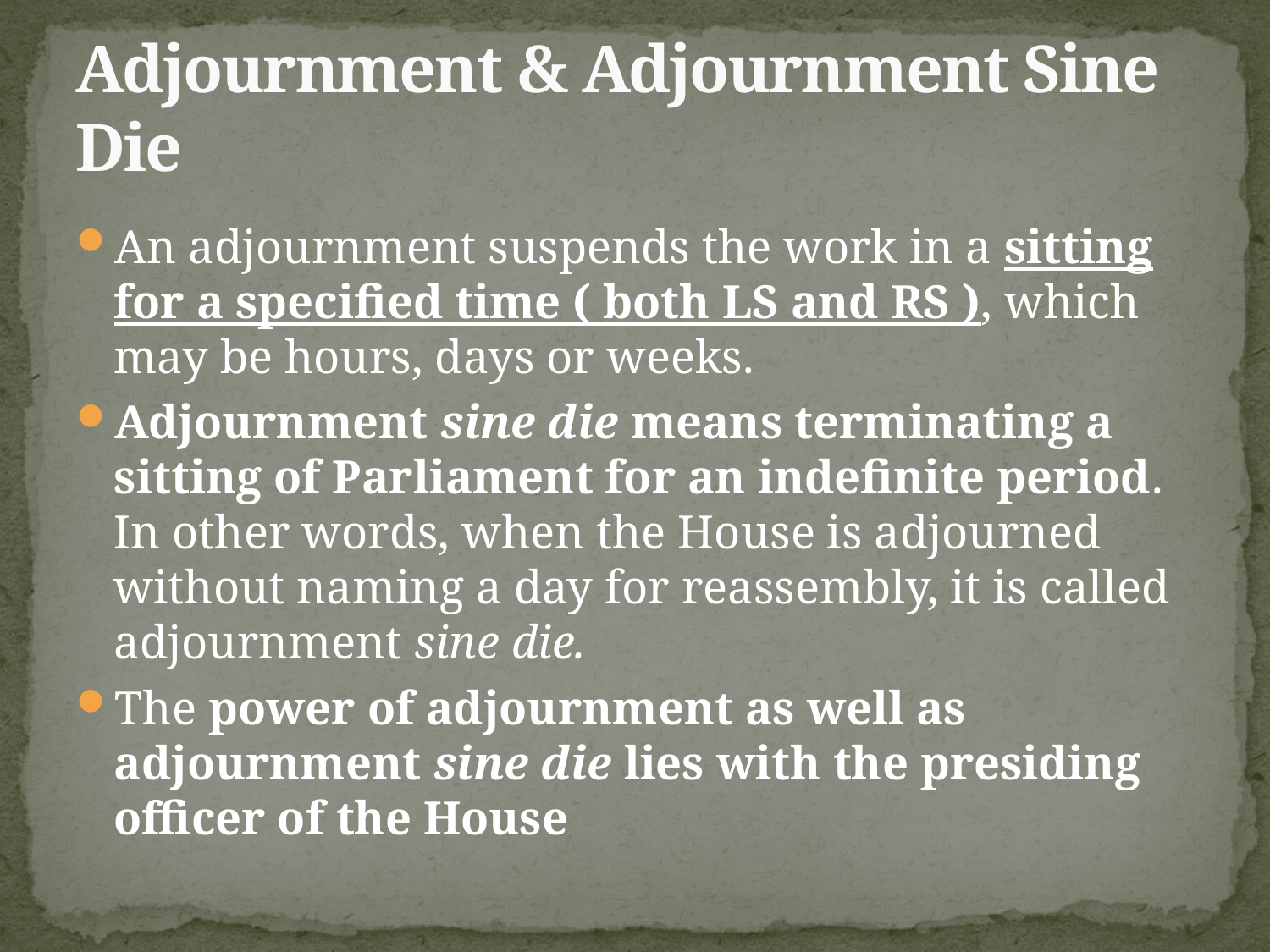

# Adjournment & Adjournment Sine Die
An adjournment suspends the work in a sitting for a specified time ( both LS and RS ), which may be hours, days or weeks.
Adjournment sine die means terminating a sitting of Parliament for an indefinite period. In other words, when the House is adjourned without naming a day for reassembly, it is called adjournment sine die.
The power of adjournment as well as adjournment sine die lies with the presiding officer of the House